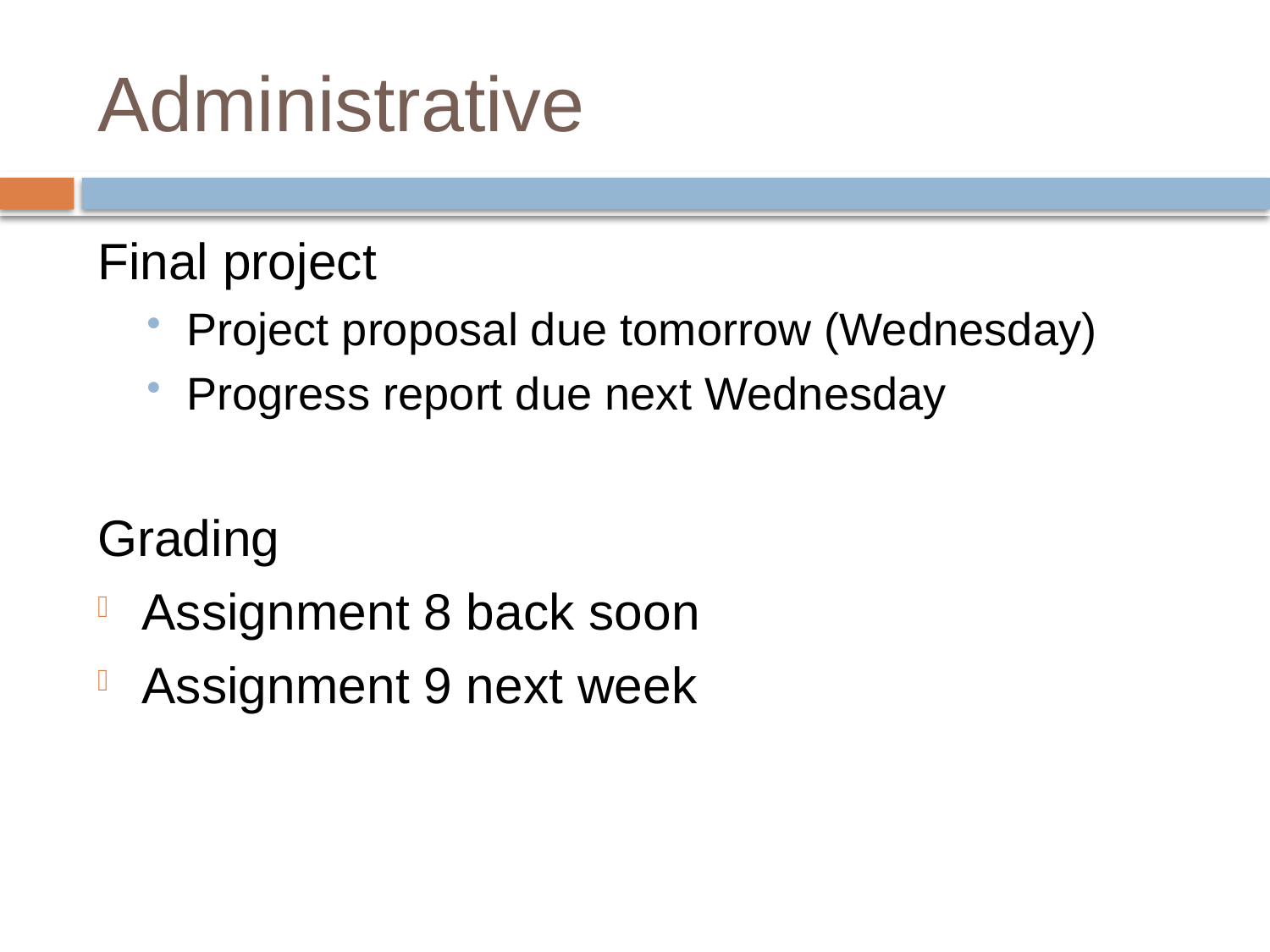

# Administrative
Final project
Project proposal due tomorrow (Wednesday)
Progress report due next Wednesday

Grading
Assignment 8 back soon
Assignment 9 next week